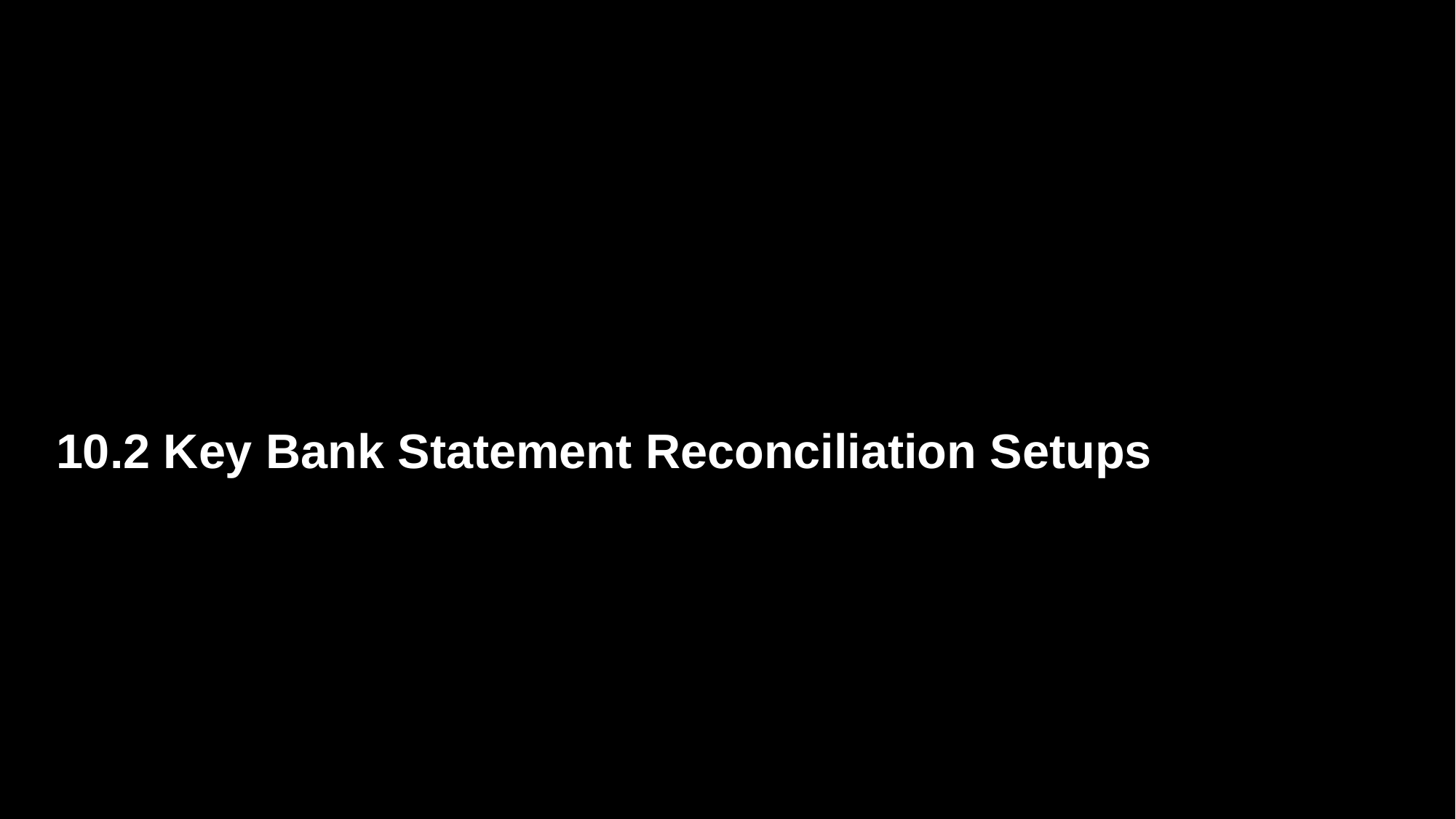

# 10.2 Key Bank Statement Reconciliation Setups